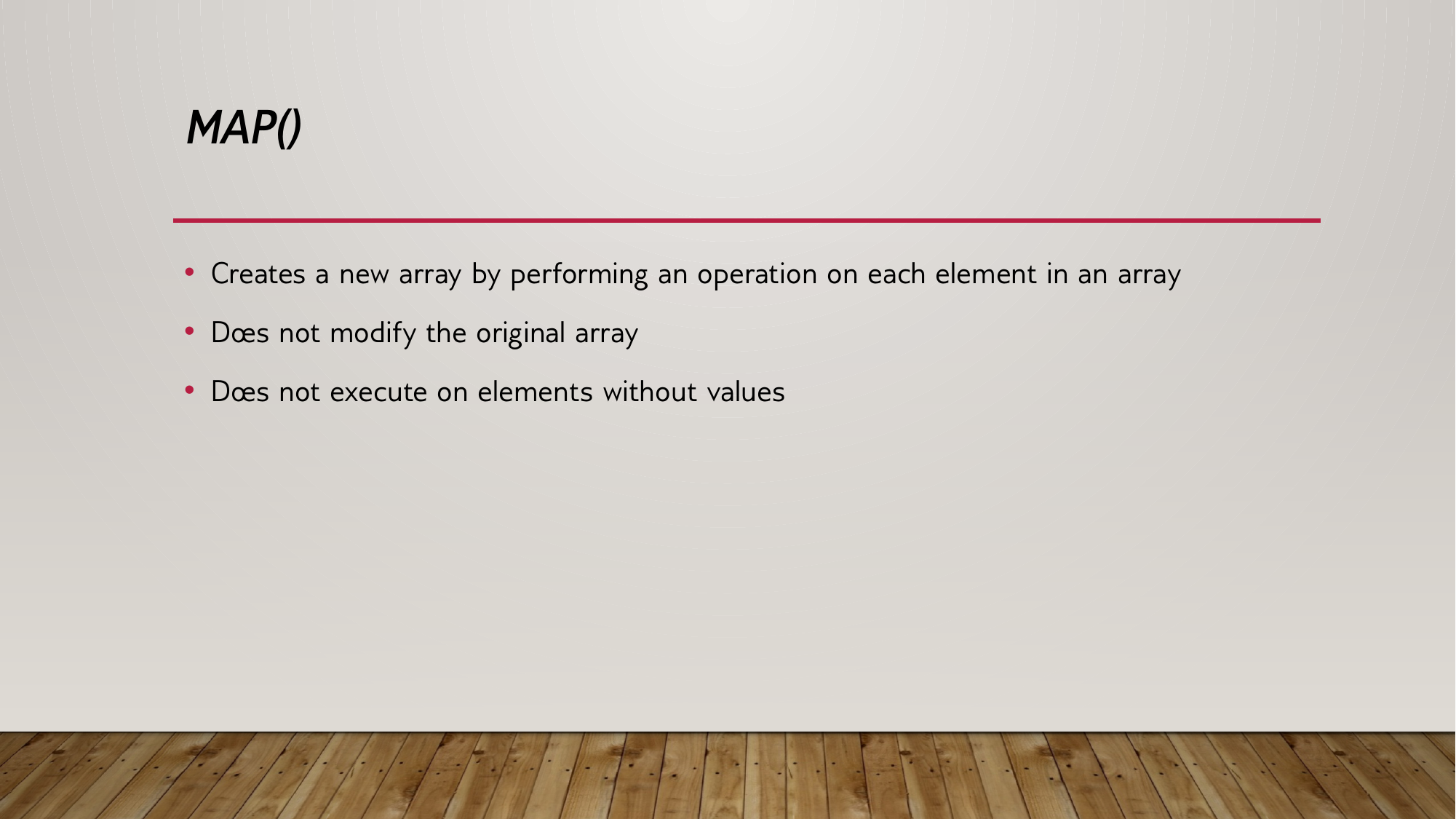

# map()
Creates a new array by performing an operation on each element in an array
Does not modify the original array
Does not execute on elements without values